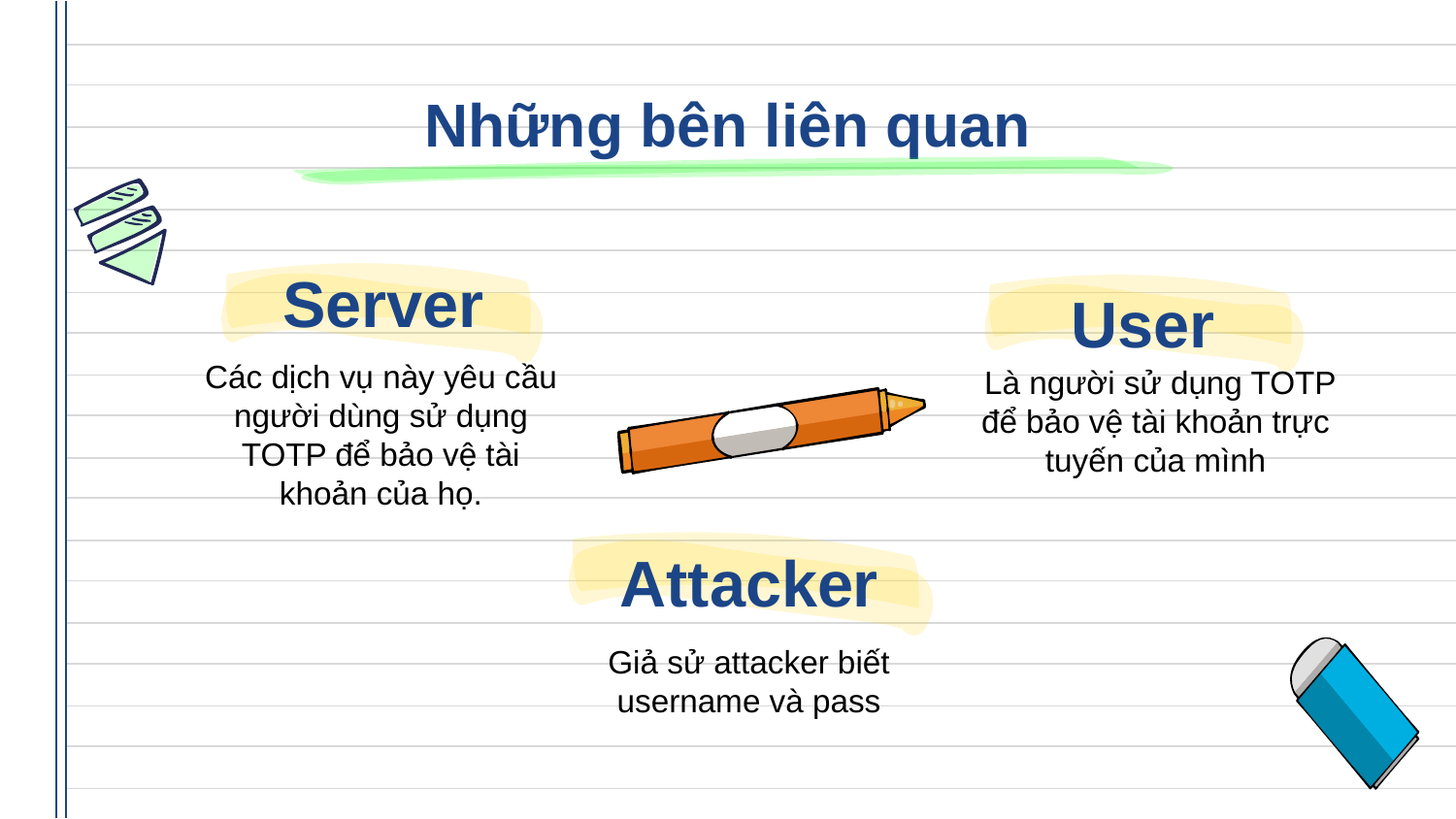

Những bên liên quan

Server
# User
Các dịch vụ này yêu cầu người dùng sử dụng TOTP để bảo vệ tài khoản của họ.
 Là người sử dụng TOTP để bảo vệ tài khoản trực tuyến của mình

Attacker
Giả sử attacker biết username và pass